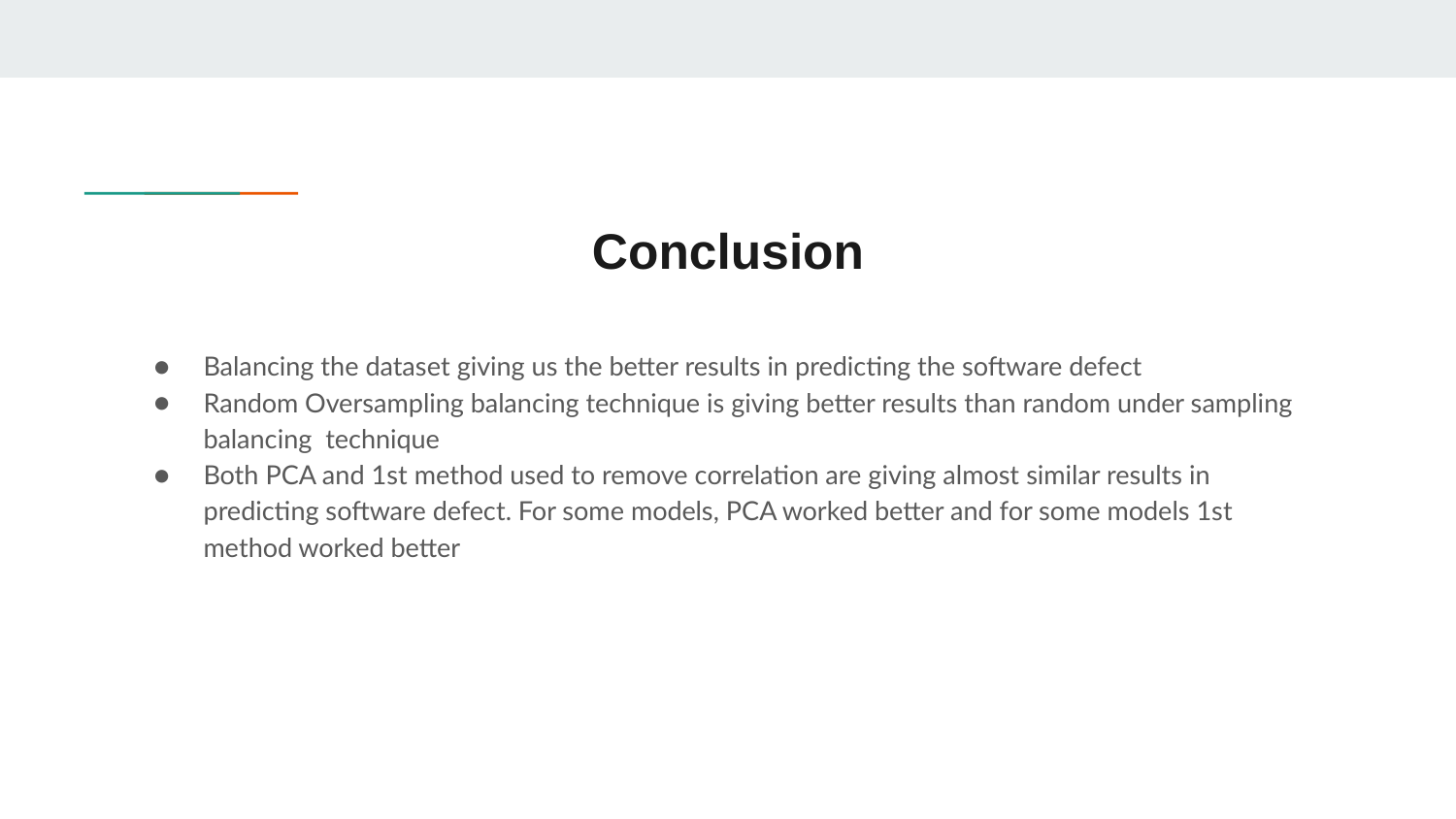

# Conclusion
Balancing the dataset giving us the better results in predicting the software defect
Random Oversampling balancing technique is giving better results than random under sampling balancing  technique
Both PCA and 1st method used to remove correlation are giving almost similar results in predicting software defect. For some models, PCA worked better and for some models 1st method worked better